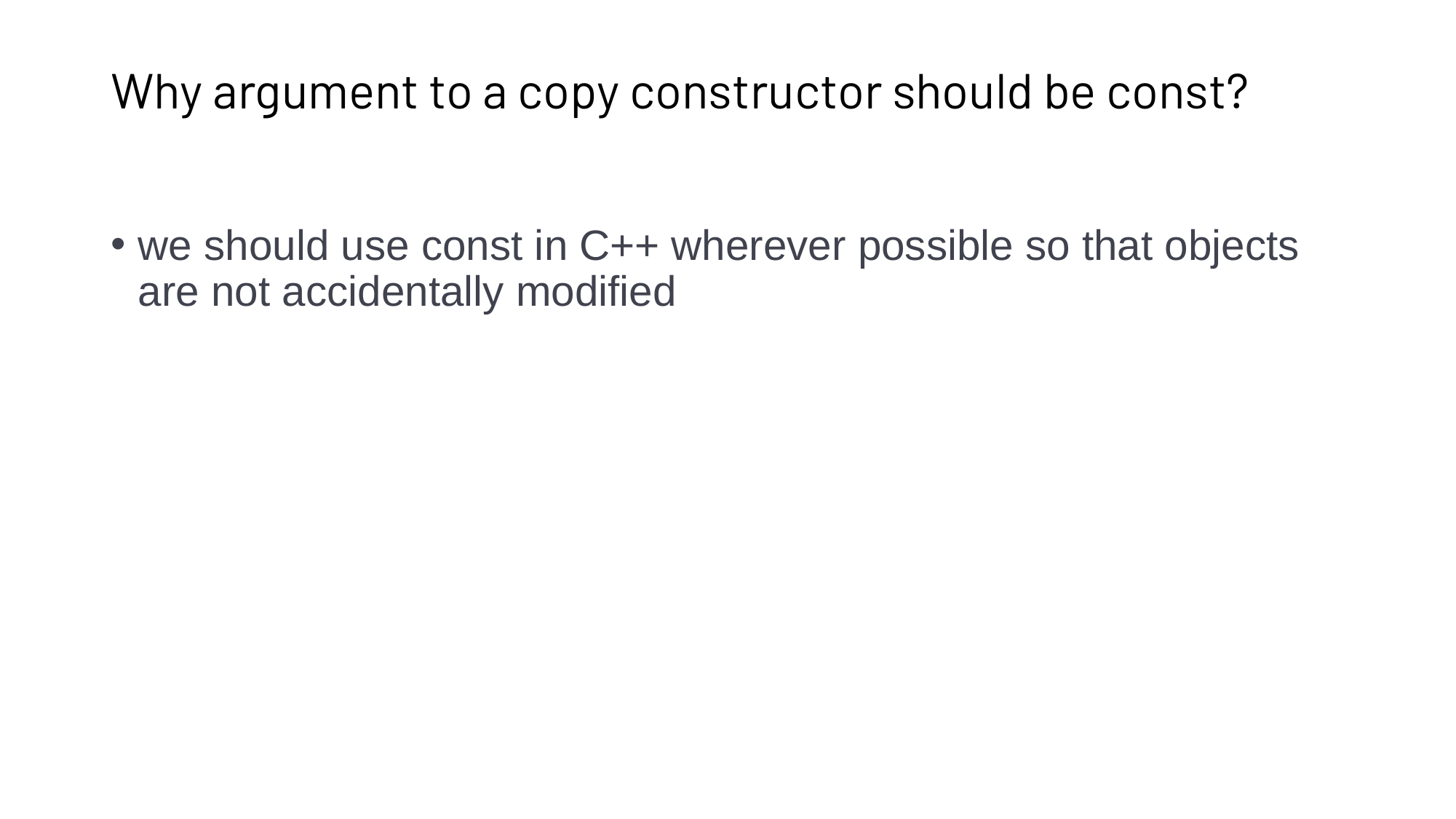

# Why argument to a copy constructor should be const?
we should use const in C++ wherever possible so that objects are not accidentally modified